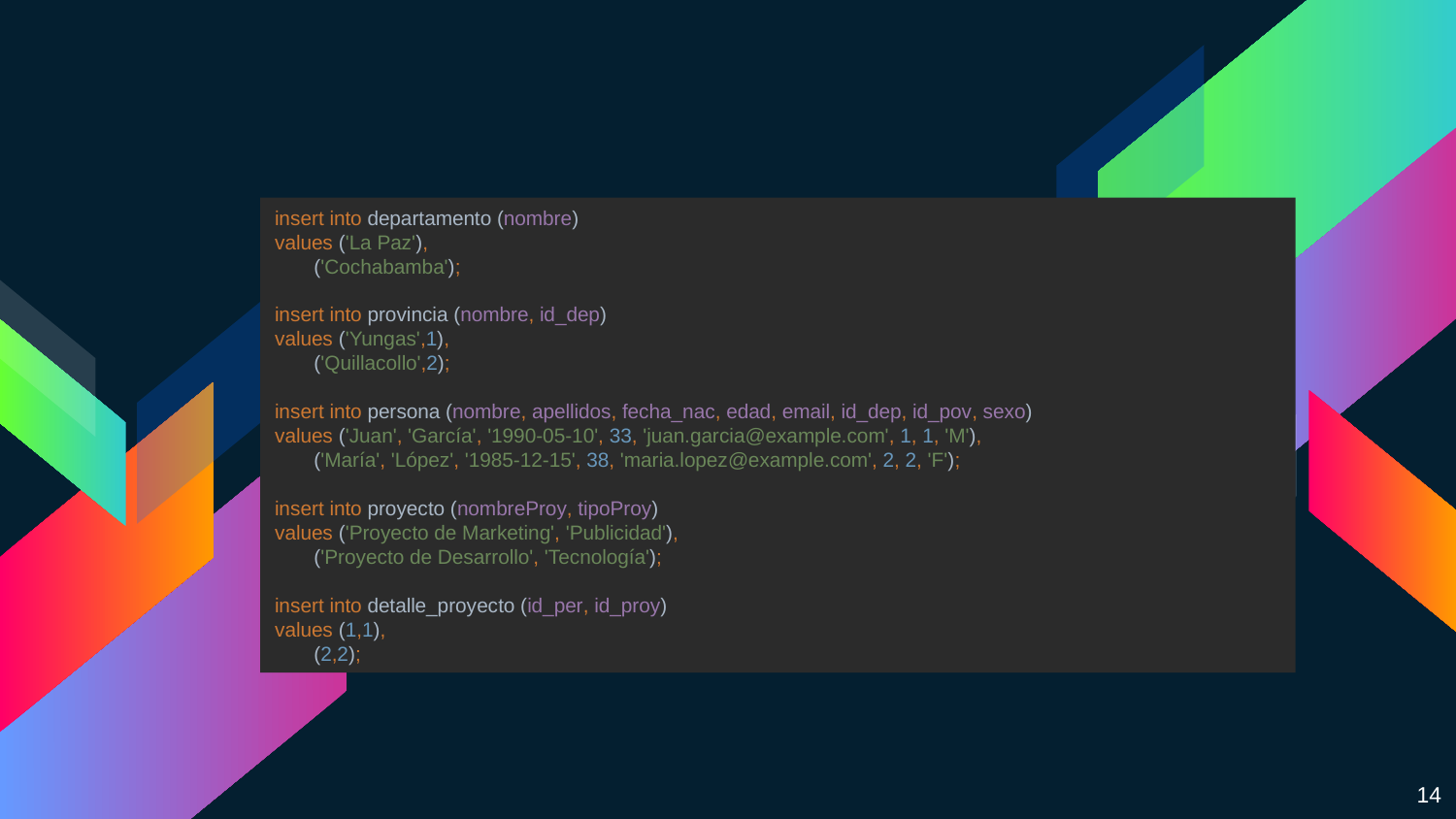

insert into departamento (nombre)
values ('La Paz'),
       ('Cochabamba');
insert into provincia (nombre, id_dep)
values ('Yungas',1),
       ('Quillacollo',2);
insert into persona (nombre, apellidos, fecha_nac, edad, email, id_dep, id_pov, sexo)
values ('Juan', 'García', '1990-05-10', 33, 'juan.garcia@example.com', 1, 1, 'M'),
       ('María', 'López', '1985-12-15', 38, 'maria.lopez@example.com', 2, 2, 'F');
insert into proyecto (nombreProy, tipoProy)
values ('Proyecto de Marketing', 'Publicidad'),
       ('Proyecto de Desarrollo', 'Tecnología');
insert into detalle_proyecto (id_per, id_proy)
values (1,1),
       (2,2);
14